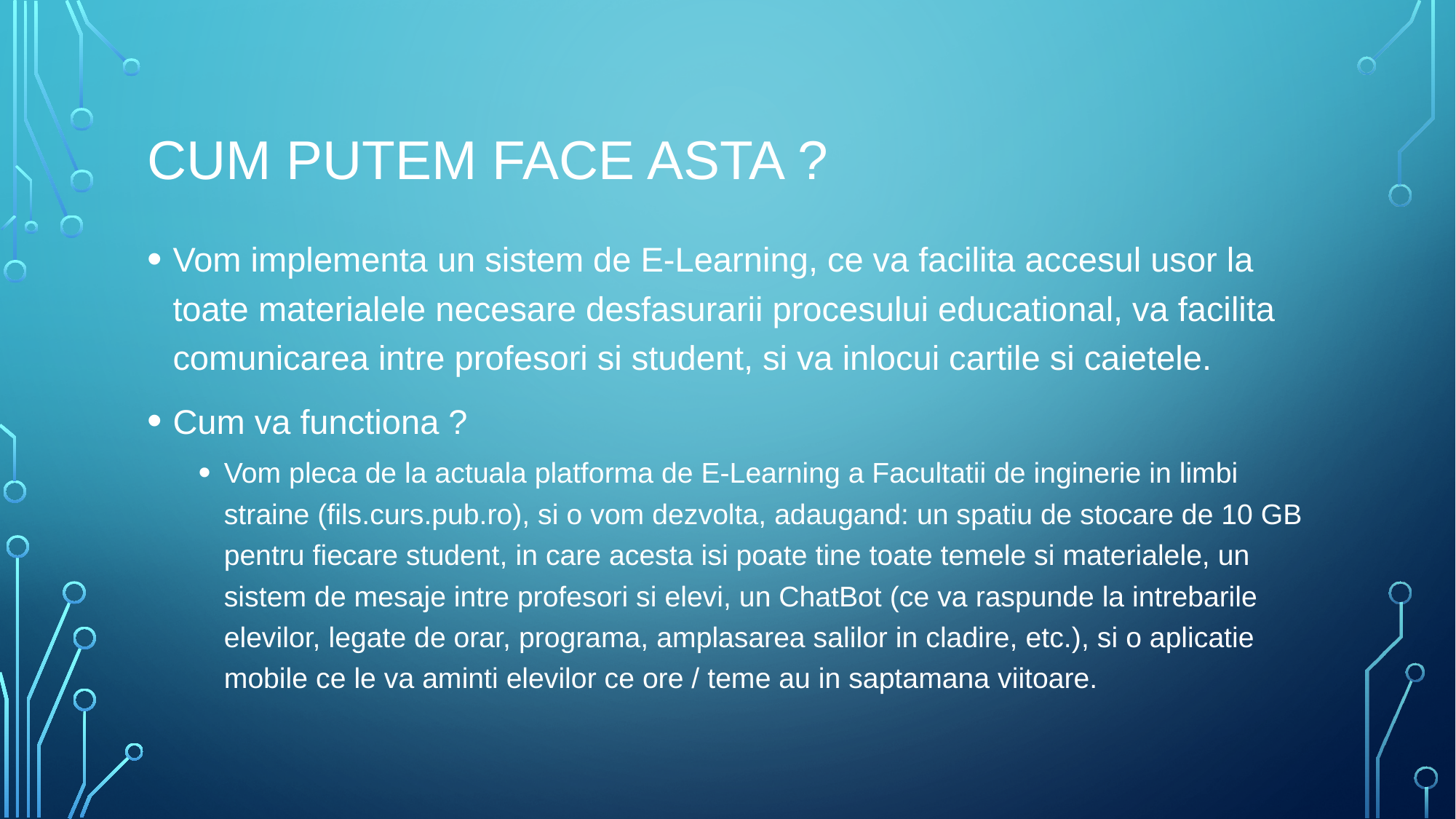

# Cum putem face asta ?
Vom implementa un sistem de E-Learning, ce va facilita accesul usor la toate materialele necesare desfasurarii procesului educational, va facilita comunicarea intre profesori si student, si va inlocui cartile si caietele.
Cum va functiona ?
Vom pleca de la actuala platforma de E-Learning a Facultatii de inginerie in limbi straine (fils.curs.pub.ro), si o vom dezvolta, adaugand: un spatiu de stocare de 10 GB pentru fiecare student, in care acesta isi poate tine toate temele si materialele, un sistem de mesaje intre profesori si elevi, un ChatBot (ce va raspunde la intrebarile elevilor, legate de orar, programa, amplasarea salilor in cladire, etc.), si o aplicatie mobile ce le va aminti elevilor ce ore / teme au in saptamana viitoare.